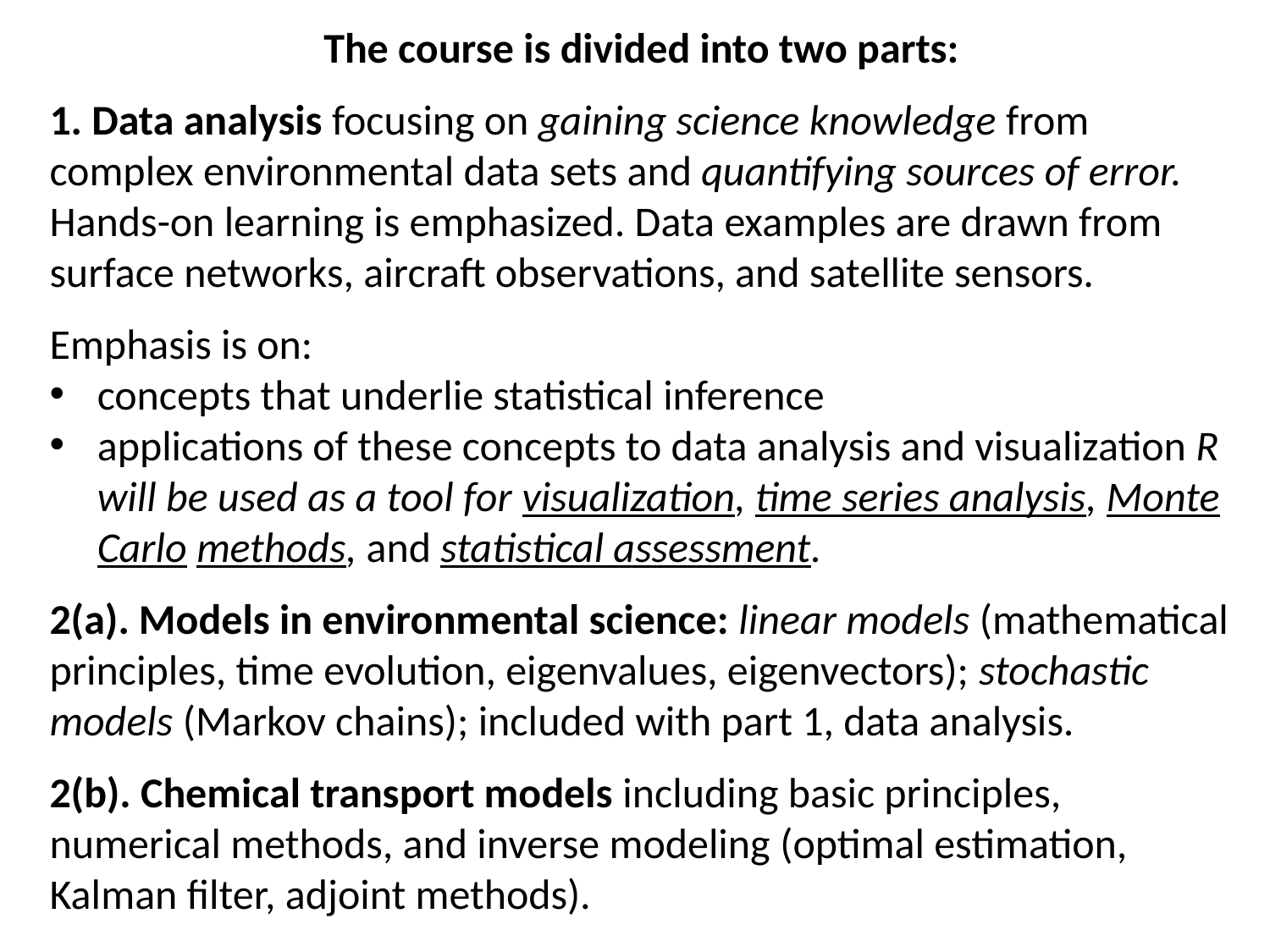

The course is divided into two parts:

1. Data analysis focusing on gaining science knowledge from complex environmental data sets and quantifying sources of error. Hands-on learning is emphasized. Data examples are drawn from surface networks, aircraft observations, and satellite sensors.

Emphasis is on:
concepts that underlie statistical inference
applications of these concepts to data analysis and visualization R will be used as a tool for visualization, time series analysis, Monte Carlo methods, and statistical assessment.

2(a). Models in environmental science: linear models (mathematical principles, time evolution, eigenvalues, eigenvectors); stochastic models (Markov chains); included with part 1, data analysis.

2(b). Chemical transport models including basic principles, numerical methods, and inverse modeling (optimal estimation, Kalman filter, adjoint methods).